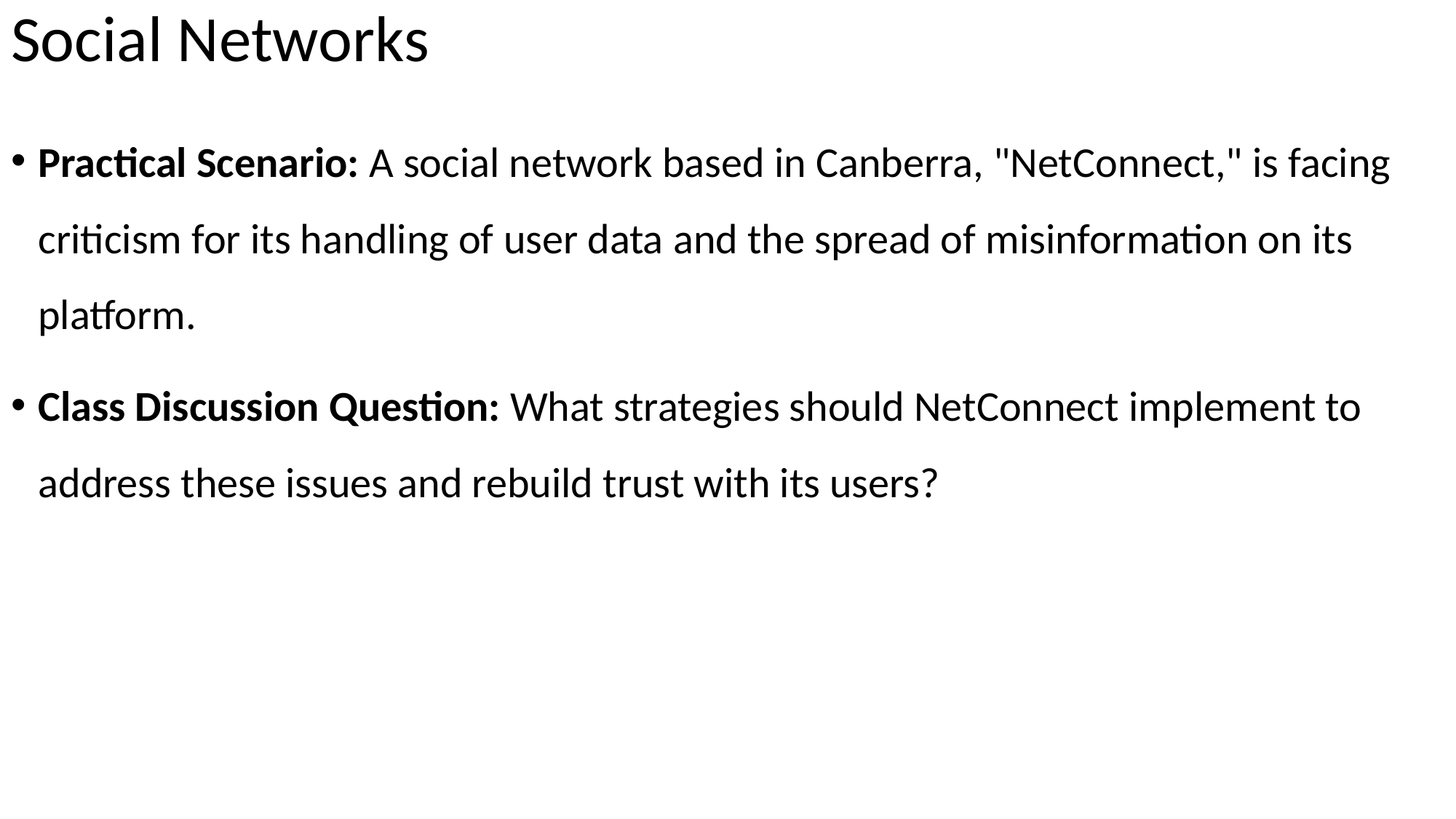

# Social Networks
Practical Scenario: A social network based in Canberra, "NetConnect," is facing criticism for its handling of user data and the spread of misinformation on its platform.
Class Discussion Question: What strategies should NetConnect implement to address these issues and rebuild trust with its users?